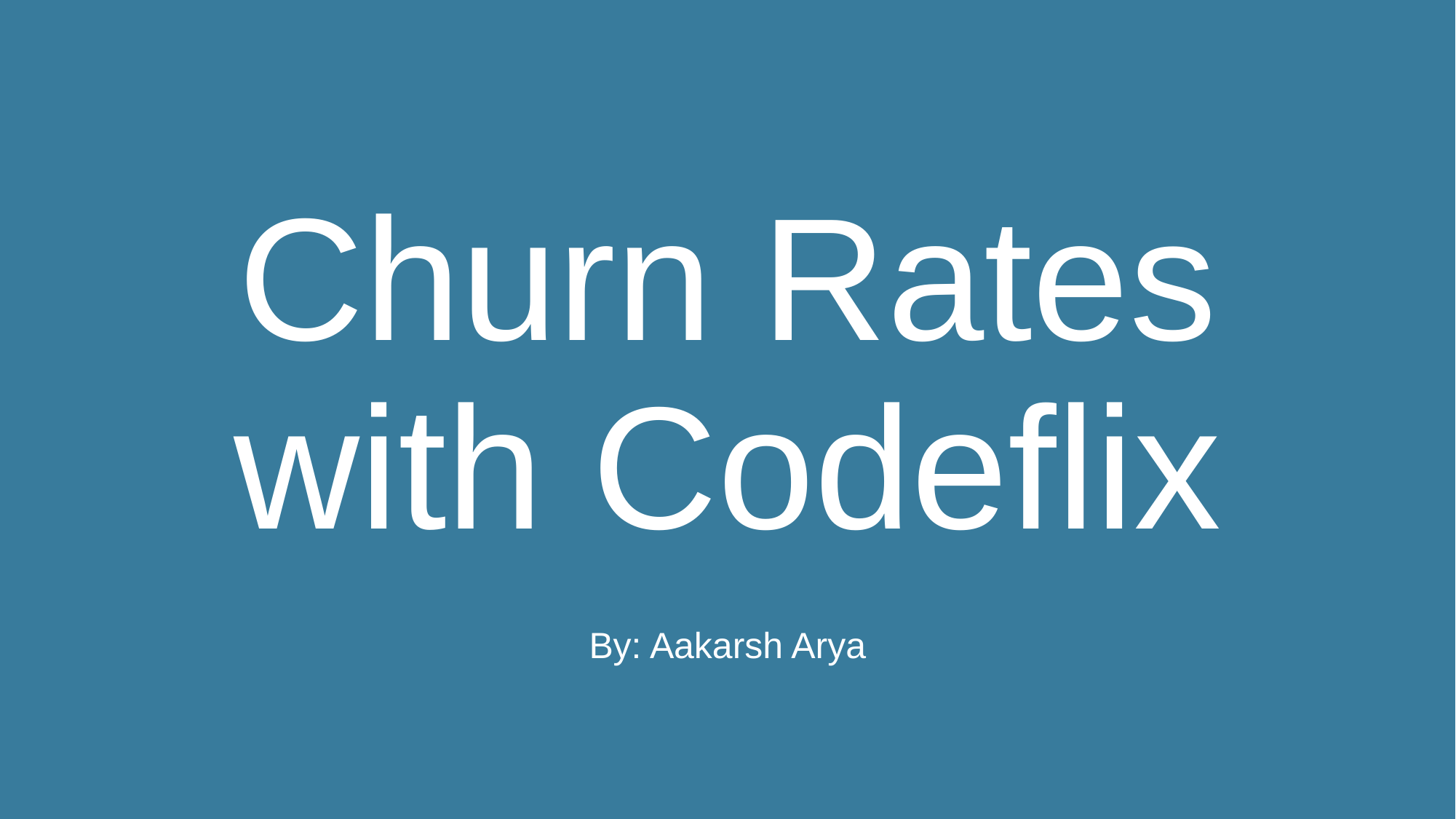

# Churn Rates with Codeflix
By: Aakarsh Arya